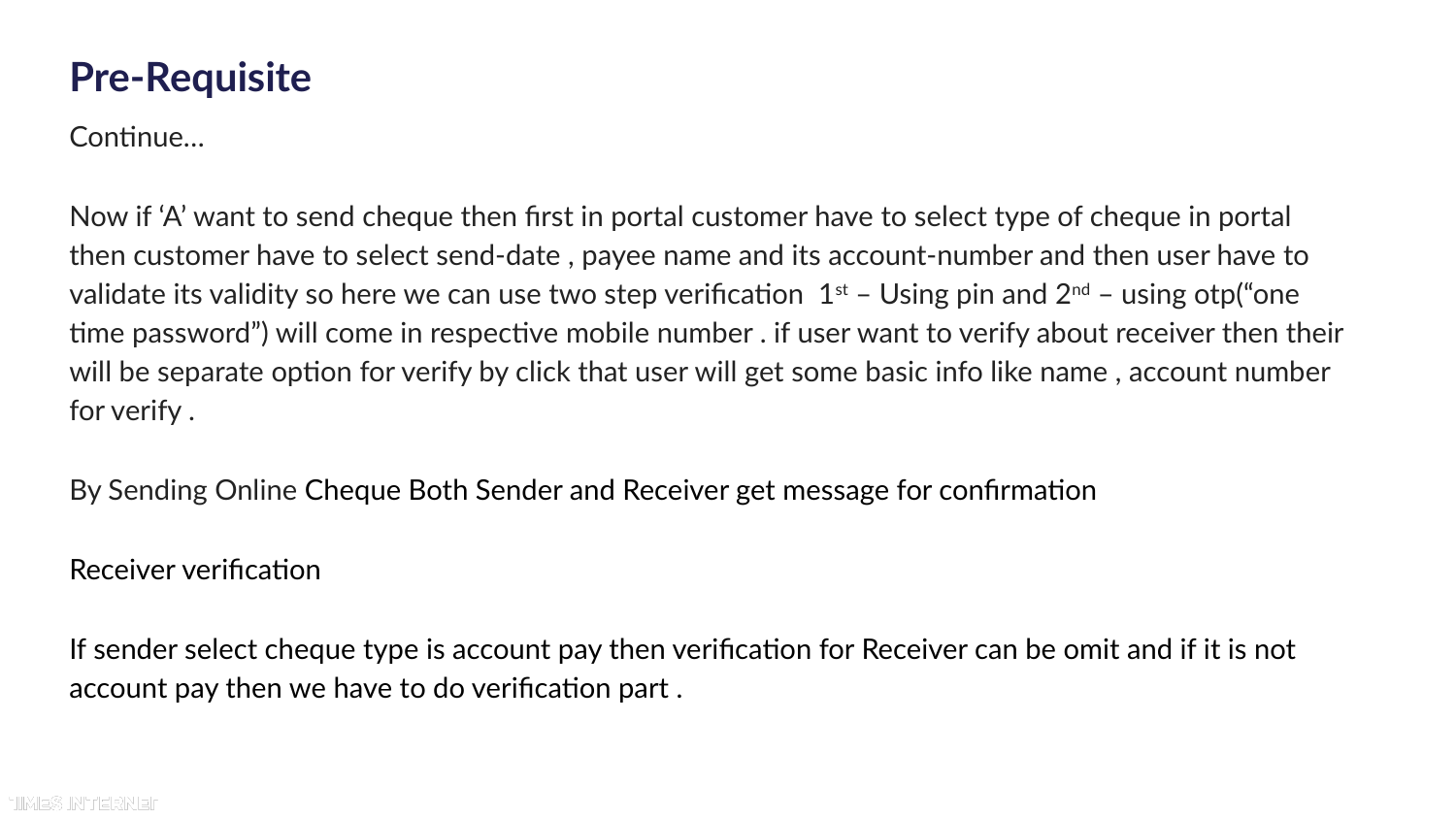

# Pre-Requisite
Continue…
Now if ‘A’ want to send cheque then first in portal customer have to select type of cheque in portal then customer have to select send-date , payee name and its account-number and then user have to validate its validity so here we can use two step verification  1st – Using pin and 2nd – using otp(“one time password”) will come in respective mobile number . if user want to verify about receiver then their will be separate option for verify by click that user will get some basic info like name , account number for verify .
By Sending Online Cheque Both Sender and Receiver get message for confirmation
Receiver verification
If sender select cheque type is account pay then verification for Receiver can be omit and if it is not account pay then we have to do verification part .